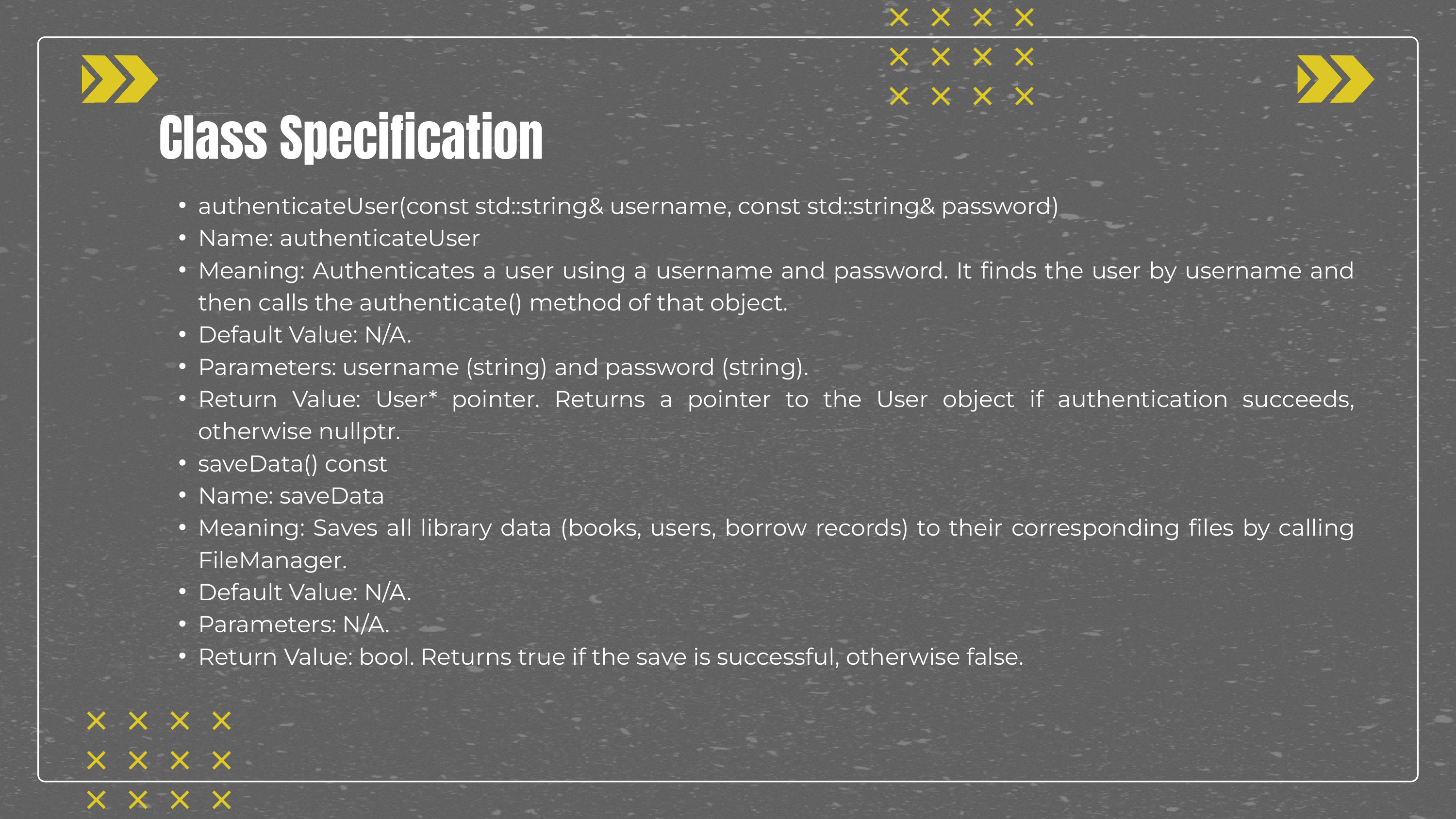

Class Specification
authenticateUser(const std::string& username, const std::string& password)
Name: authenticateUser
Meaning: Authenticates a user using a username and password. It finds the user by username and then calls the authenticate() method of that object.
Default Value: N/A.
Parameters: username (string) and password (string).
Return Value: User* pointer. Returns a pointer to the User object if authentication succeeds, otherwise nullptr.
saveData() const
Name: saveData
Meaning: Saves all library data (books, users, borrow records) to their corresponding files by calling FileManager.
Default Value: N/A.
Parameters: N/A.
Return Value: bool. Returns true if the save is successful, otherwise false.